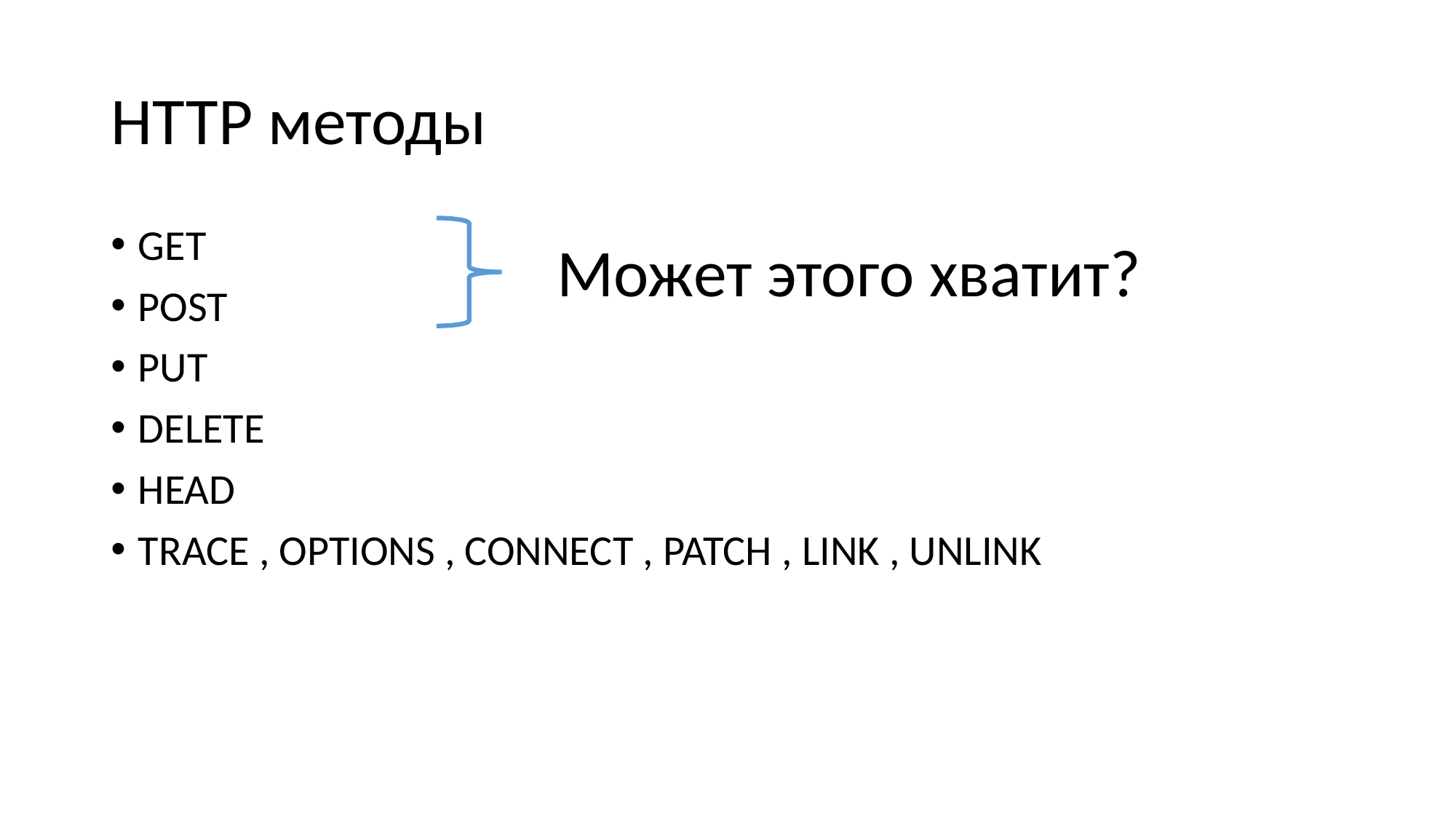

# HTTP методы
GET
POST
PUT
DELETE
HEAD
TRACE , OPTIONS , CONNECT , PATCH , LINK , UNLINK

	Может этого хватит?